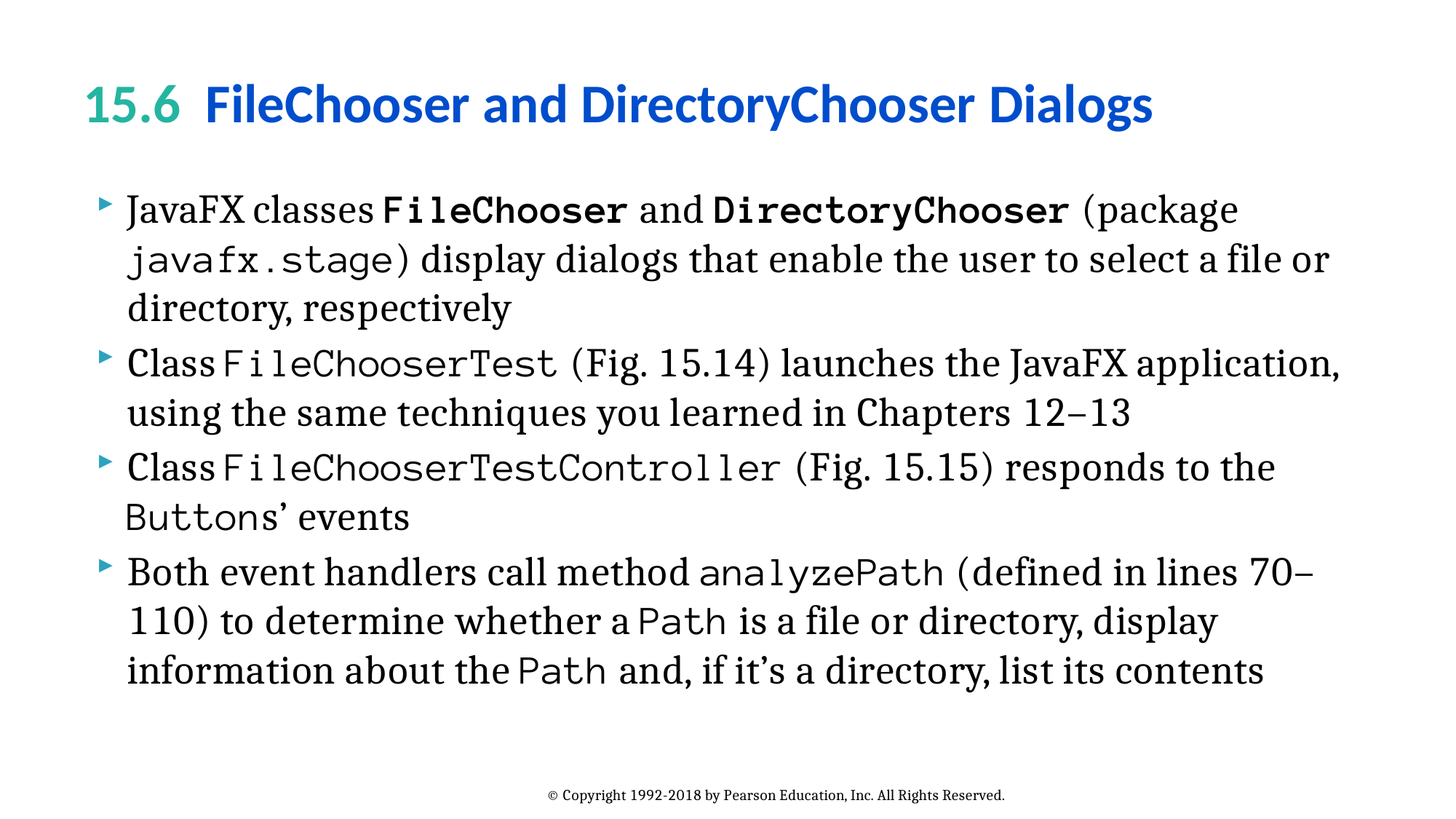

# 15.6  FileChooser and DirectoryChooser Dialogs
JavaFX classes FileChooser and DirectoryChooser (package javafx.stage) display dialogs that enable the user to select a file or directory, respectively
Class FileChooserTest (Fig. 15.14) launches the JavaFX application, using the same techniques you learned in Chapters 12–13
Class FileChooserTestController (Fig. 15.15) responds to the Buttons’ events
Both event handlers call method analyzePath (defined in lines 70–110) to determine whether a Path is a file or directory, display information about the Path and, if it’s a directory, list its contents

© Copyright 1992-2018 by Pearson Education, Inc. All Rights Reserved.